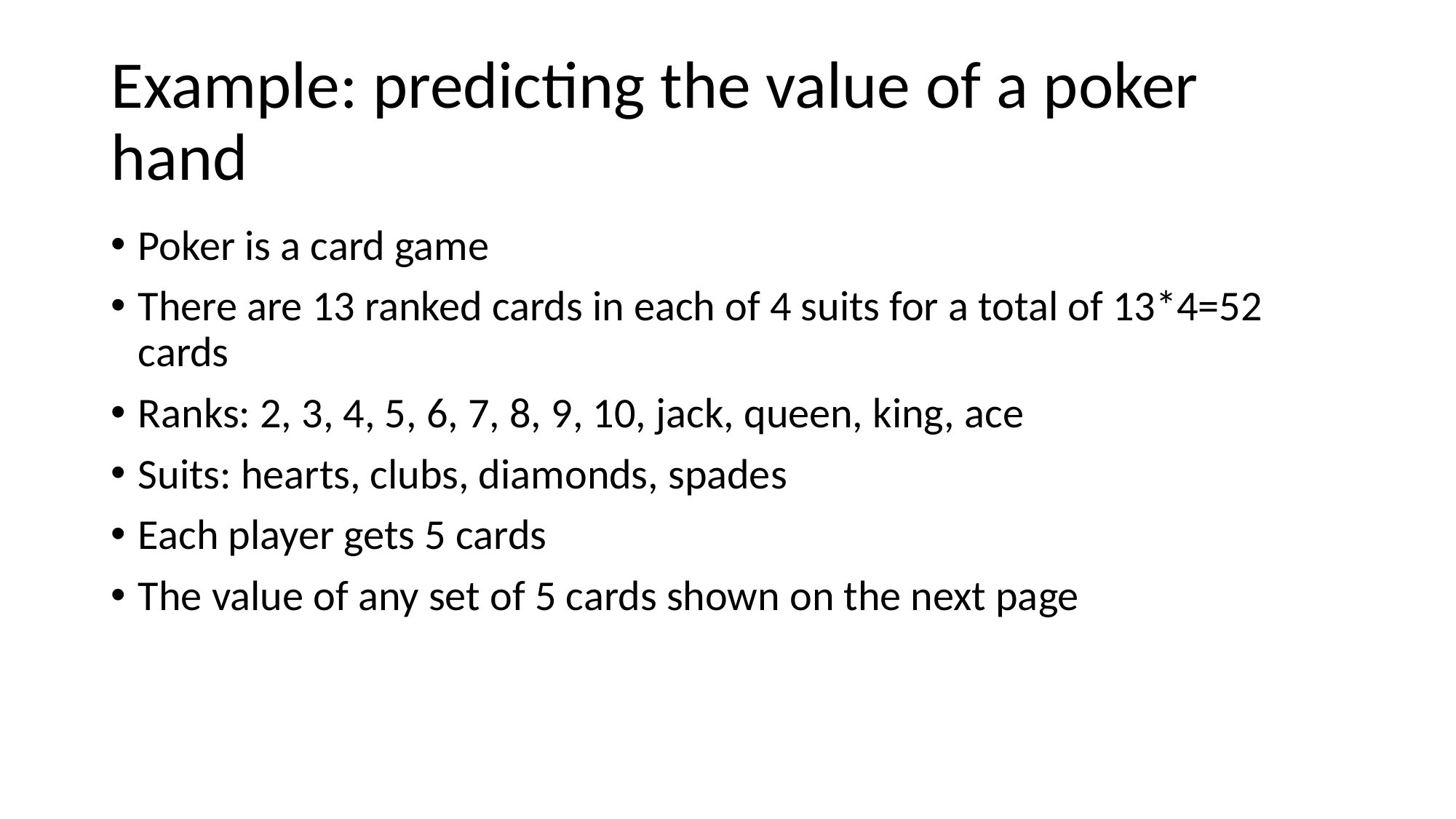

# Example: predicting the value of a poker hand
Poker is a card game
There are 13 ranked cards in each of 4 suits for a total of 13*4=52 cards
Ranks: 2, 3, 4, 5, 6, 7, 8, 9, 10, jack, queen, king, ace
Suits: hearts, clubs, diamonds, spades
Each player gets 5 cards
The value of any set of 5 cards shown on the next page